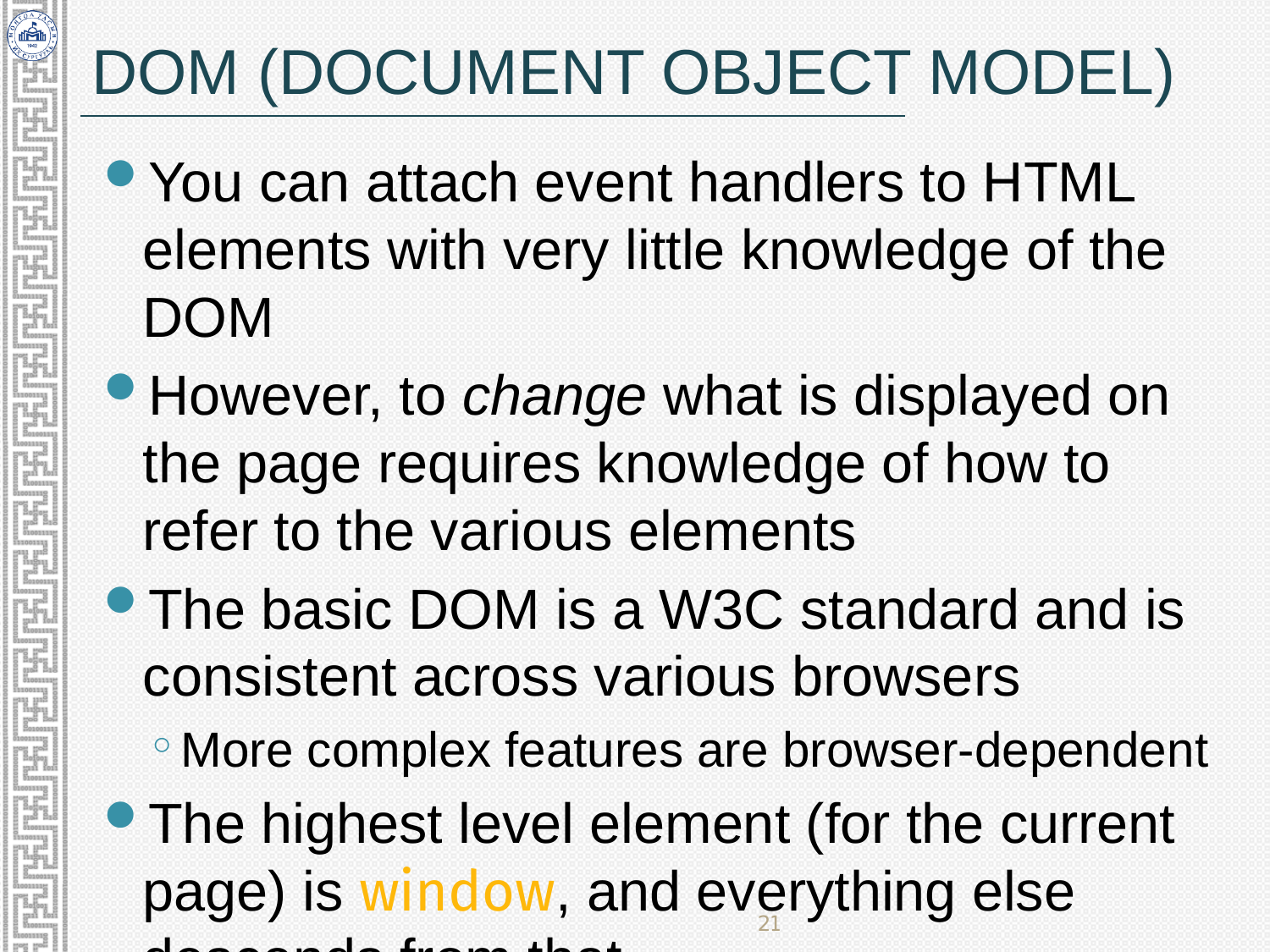

# DOM (Document Object Model)
You can attach event handlers to HTML elements with very little knowledge of the DOM
However, to change what is displayed on the page requires knowledge of how to refer to the various elements
The basic DOM is a W3C standard and is consistent across various browsers
More complex features are browser-dependent
The highest level element (for the current page) is window, and everything else descends from that
Every JavaScript variable is a field of some object
In the DOM, all variables are assumed to start with “window.”
All other elements can be reached by working down from there
21